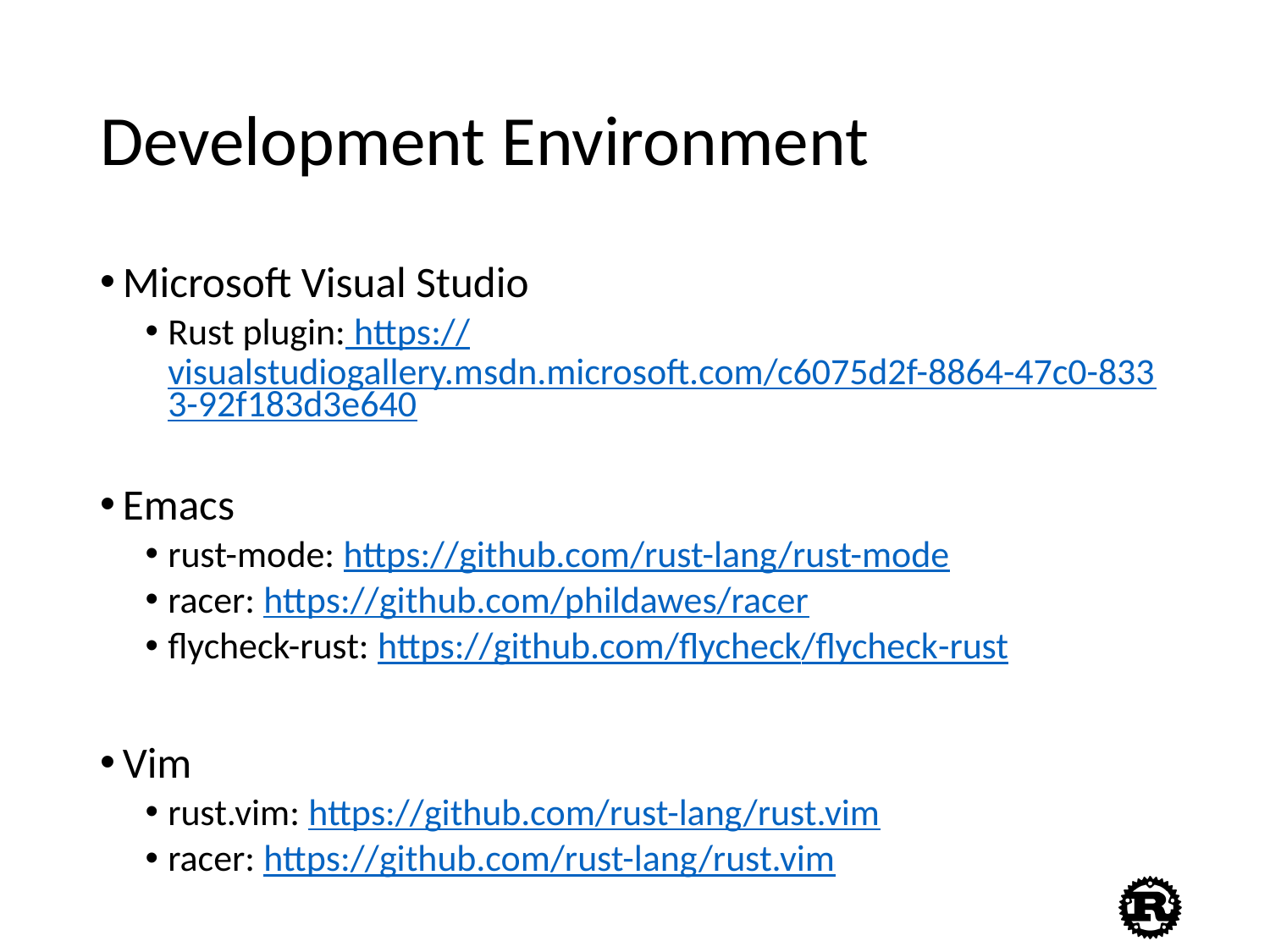

# Development Environment
Microsoft Visual Studio
Rust plugin: https://visualstudiogallery.msdn.microsoft.com/c6075d2f-8864-47c0-8333-92f183d3e640

Emacs
rust-mode: https://github.com/rust-lang/rust-mode
racer: https://github.com/phildawes/racer
flycheck-rust: https://github.com/flycheck/flycheck-rust

Vim
rust.vim: https://github.com/rust-lang/rust.vim
racer: https://github.com/rust-lang/rust.vim